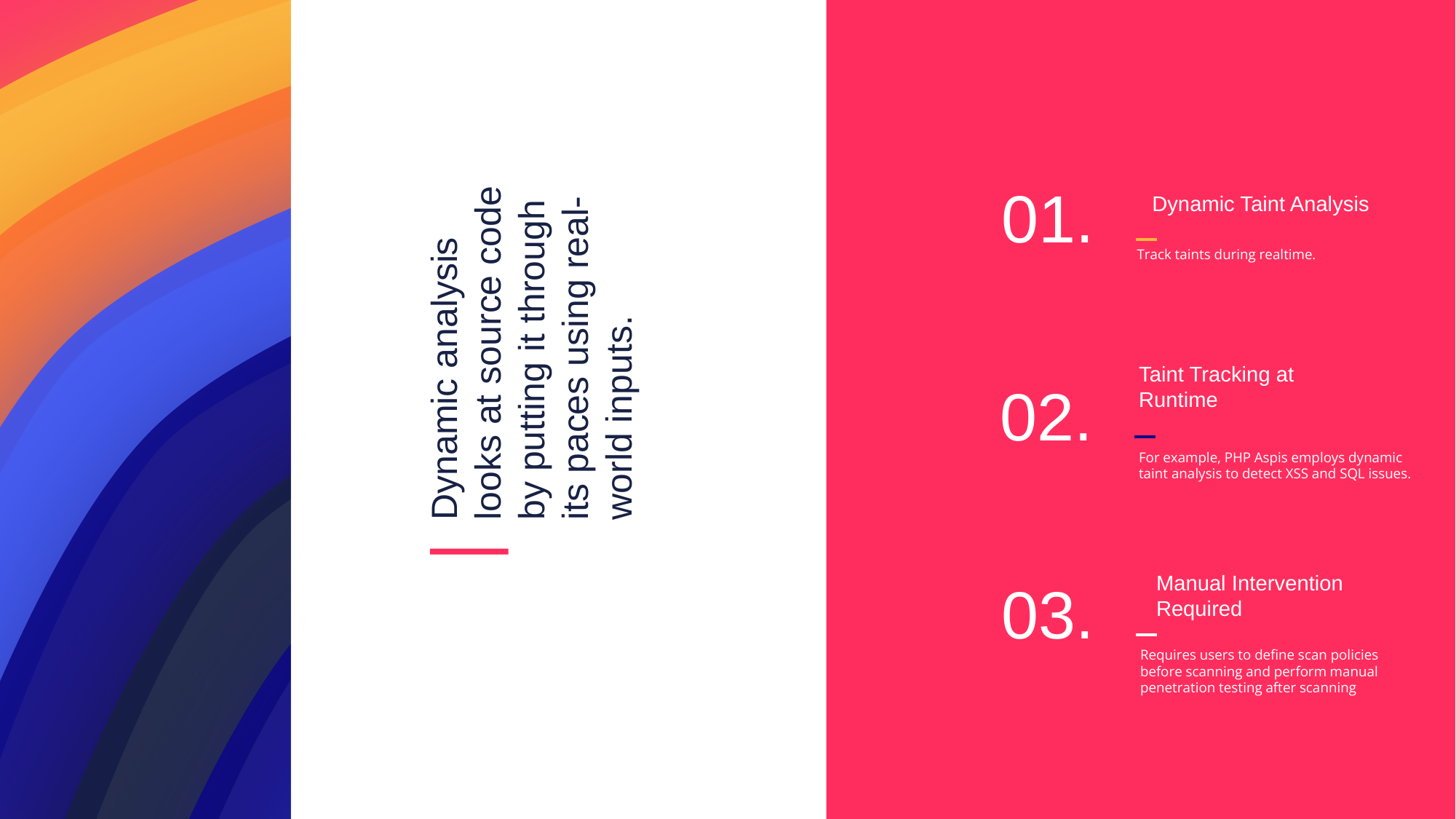

massive x
01.
Dynamic Taint Analysis

Track taints during realtime.
Dynamic analysis looks at source code by putting it through its paces using real-world inputs.
Taint Tracking at Runtime
02.
For example, PHP Aspis employs dynamic taint analysis to detect XSS and SQL issues.

Manual Intervention
Required
03.
Requires users to define scan policies before scanning and perform manual penetration testing after scanning
7